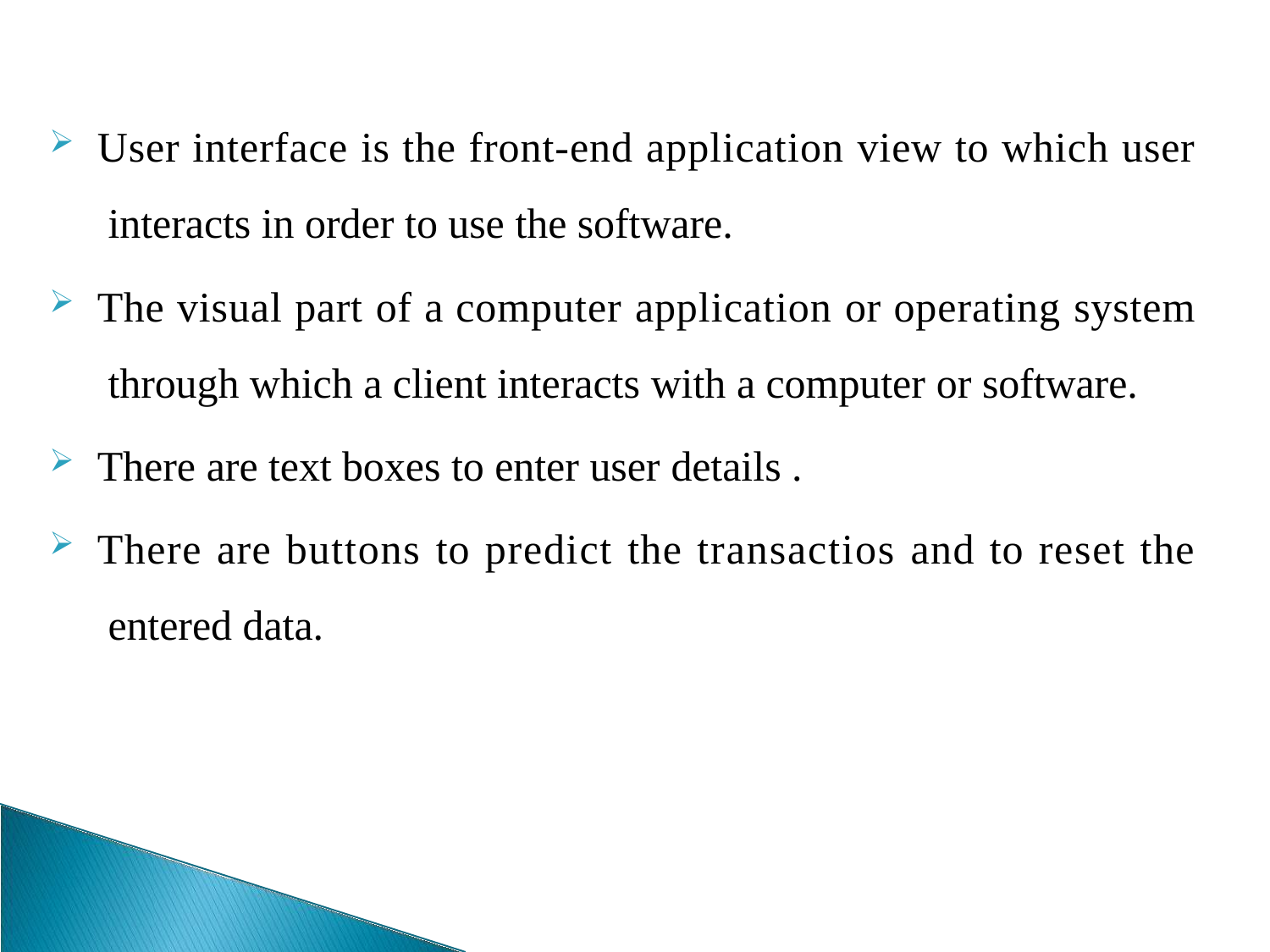

User interface is the front-end application view to which user  interacts in order to use the software.
The visual part of a computer application or operating system  through which a client interacts with a computer or software.
There are text boxes to enter user details .
There are buttons to predict the transactios and to reset the  entered data.